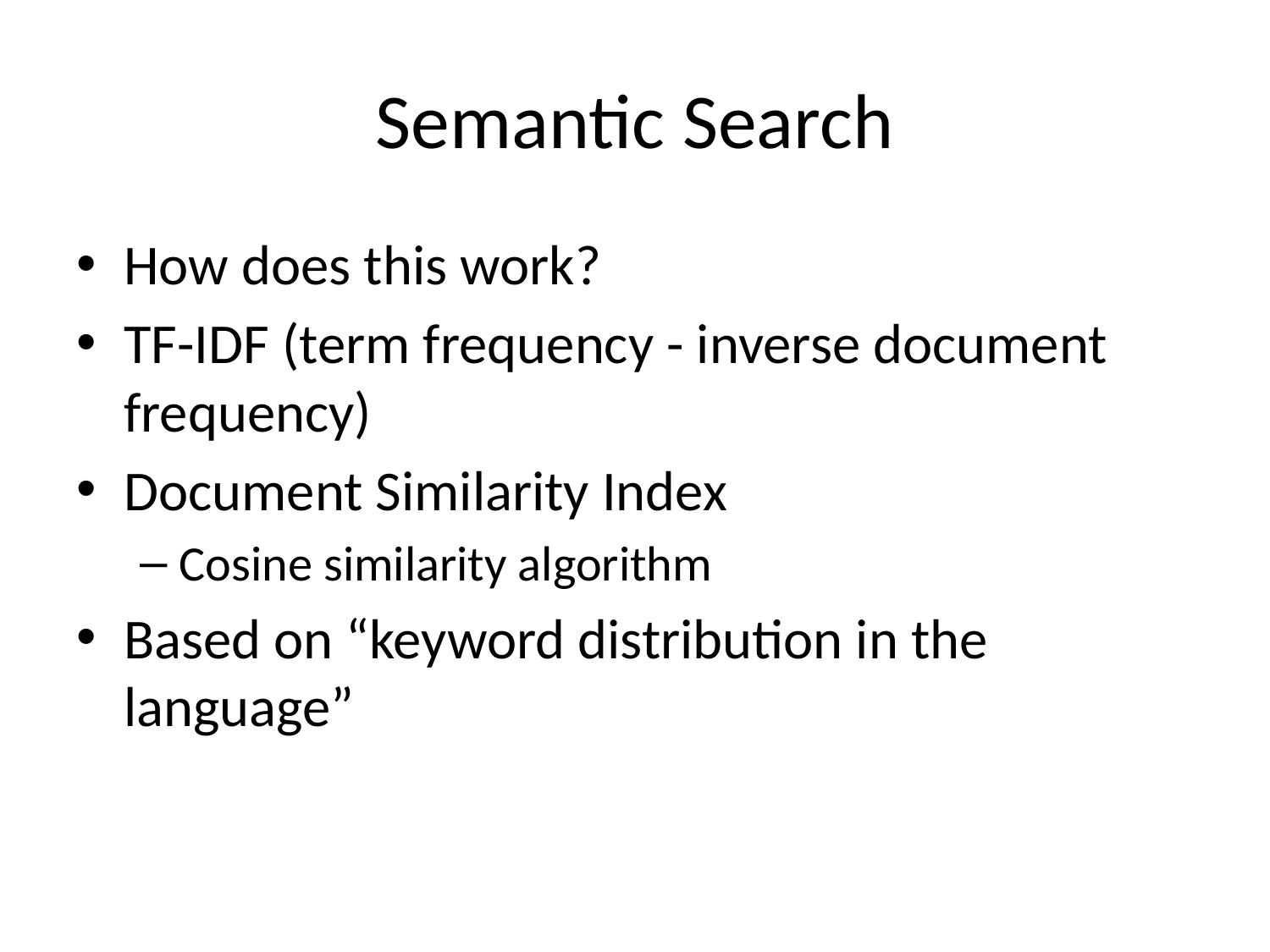

# Semantic Search
How does this work?
TF-IDF (term frequency - inverse document frequency)
Document Similarity Index
Cosine similarity algorithm
Based on “keyword distribution in the language”